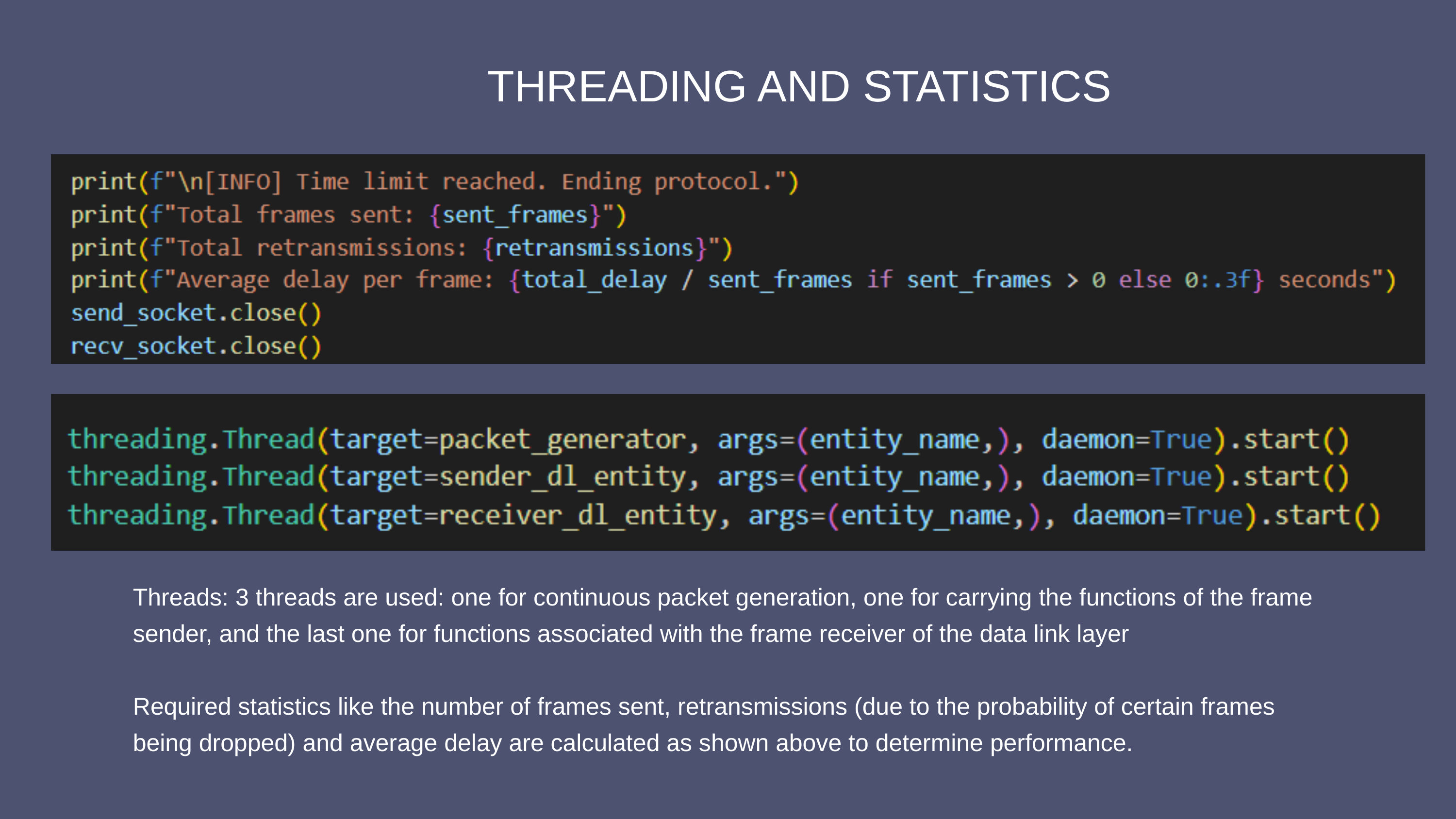

THREADING AND STATISTICS

Threads: 3 threads are used: one for continuous packet generation, one for carrying the functions of the frame sender, and the last one for functions associated with the frame receiver of the data link layer

Required statistics like the number of frames sent, retransmissions (due to the probability of certain frames being dropped) and average delay are calculated as shown above to determine performance.